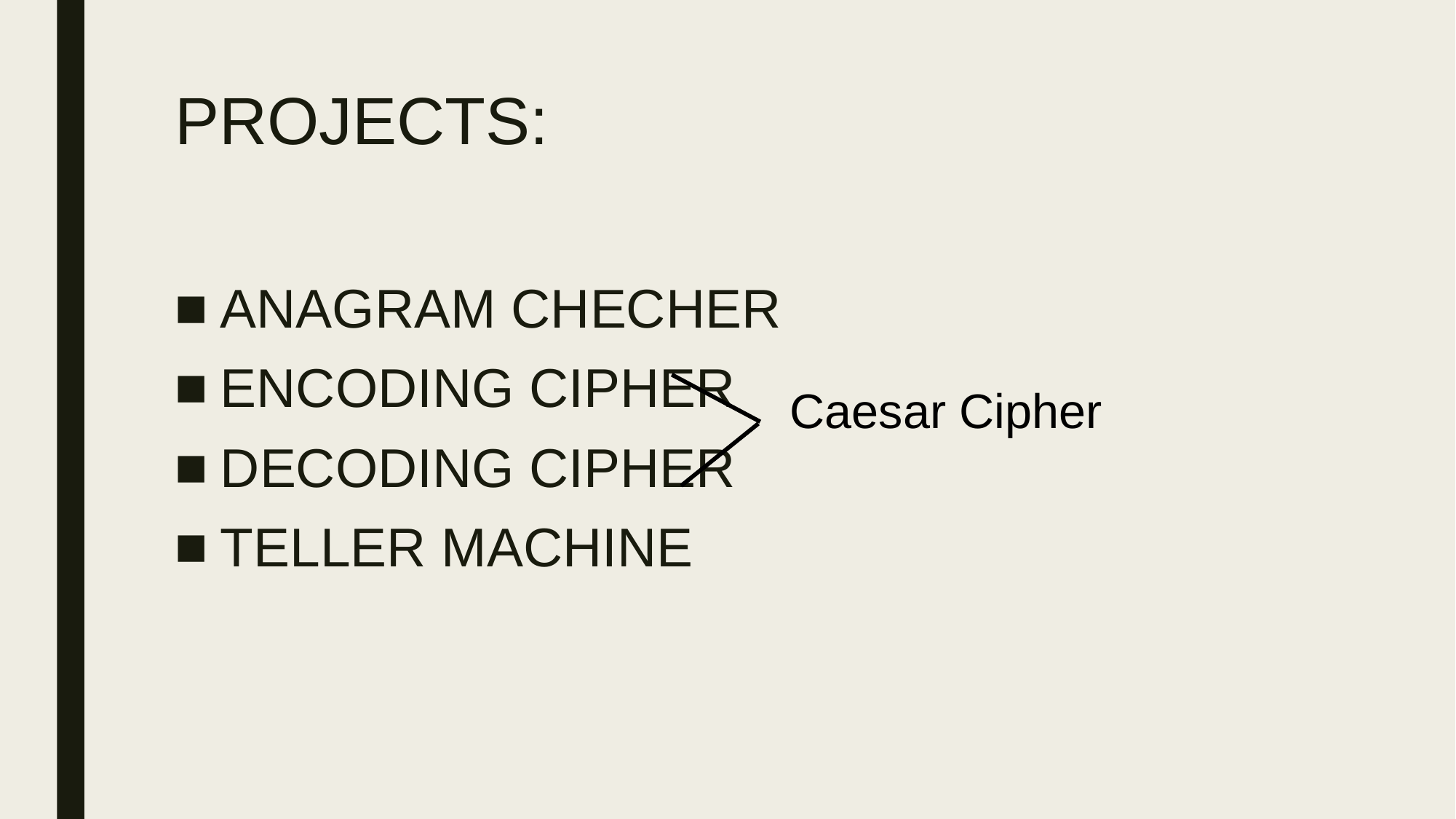

# PROJECTS:
ANAGRAM CHECHER
ENCODING CIPHER
DECODING CIPHER
TELLER MACHINE
Caesar Cipher